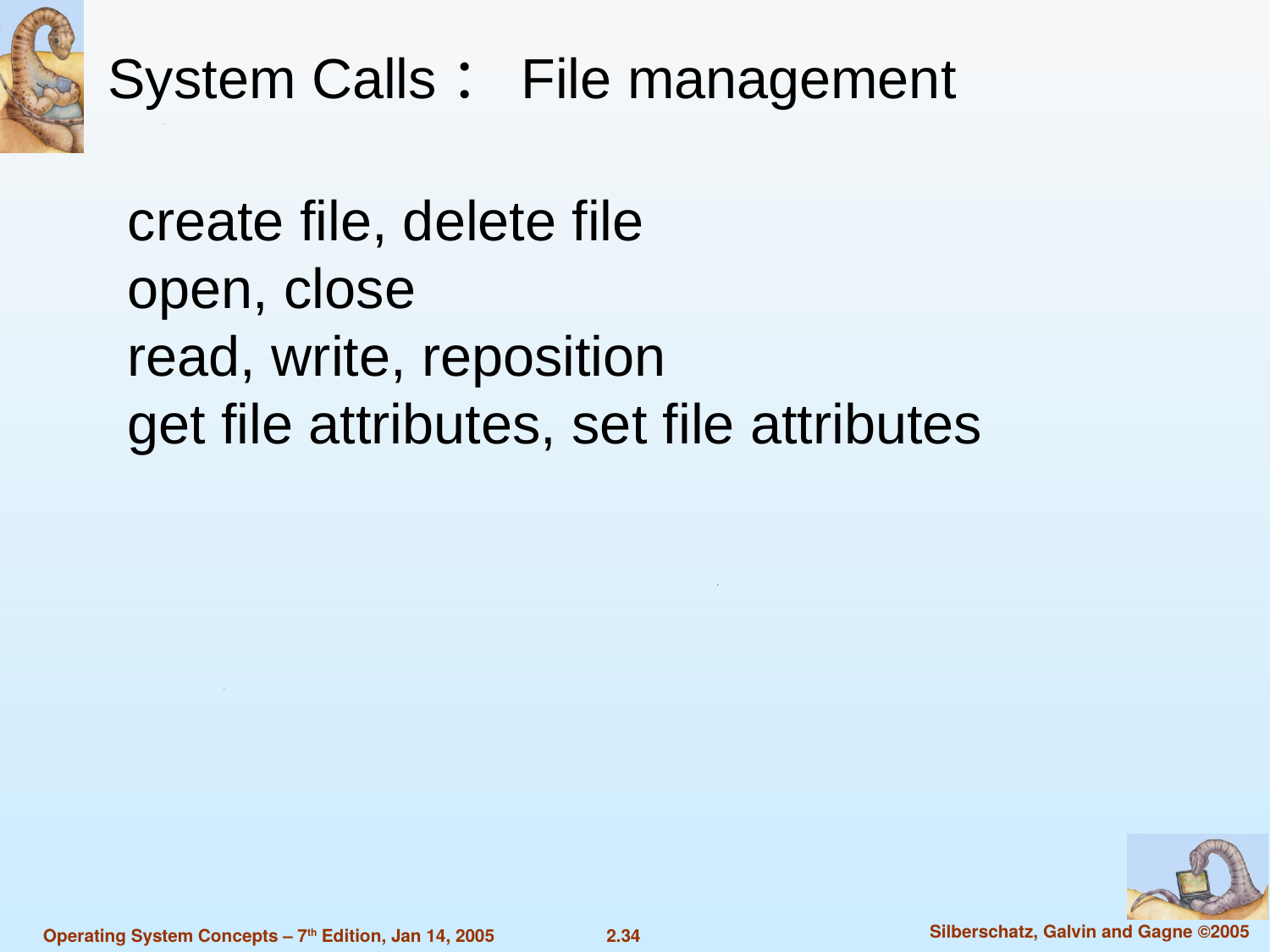

System Calls：File management
create file, delete file
open, close
read, write, reposition
get file attributes, set file attributes